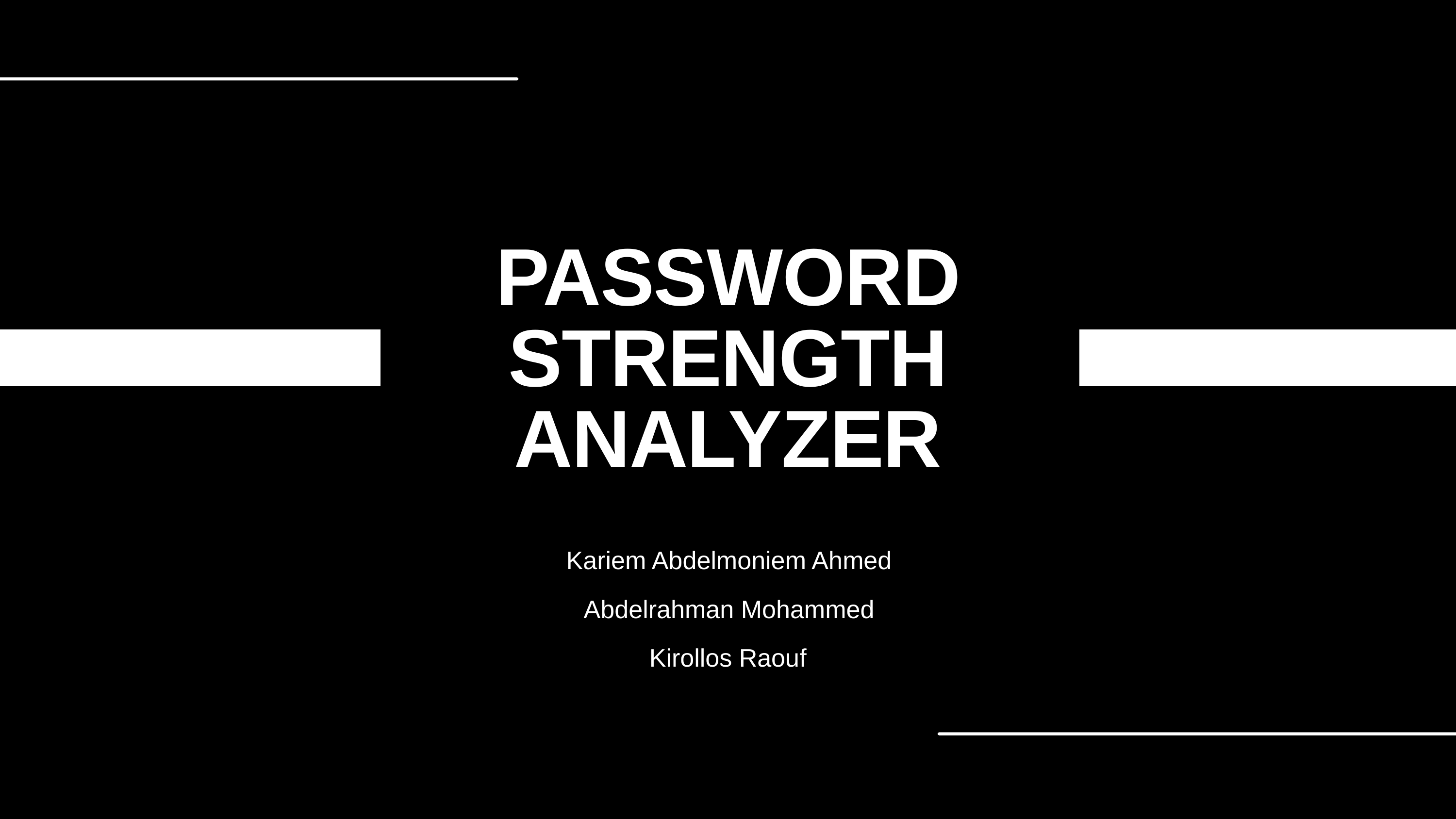

PASSWORD STRENGTH ANALYZER

Kariem Abdelmoniem Ahmed
Abdelrahman Mohammed
Kirollos Raouf